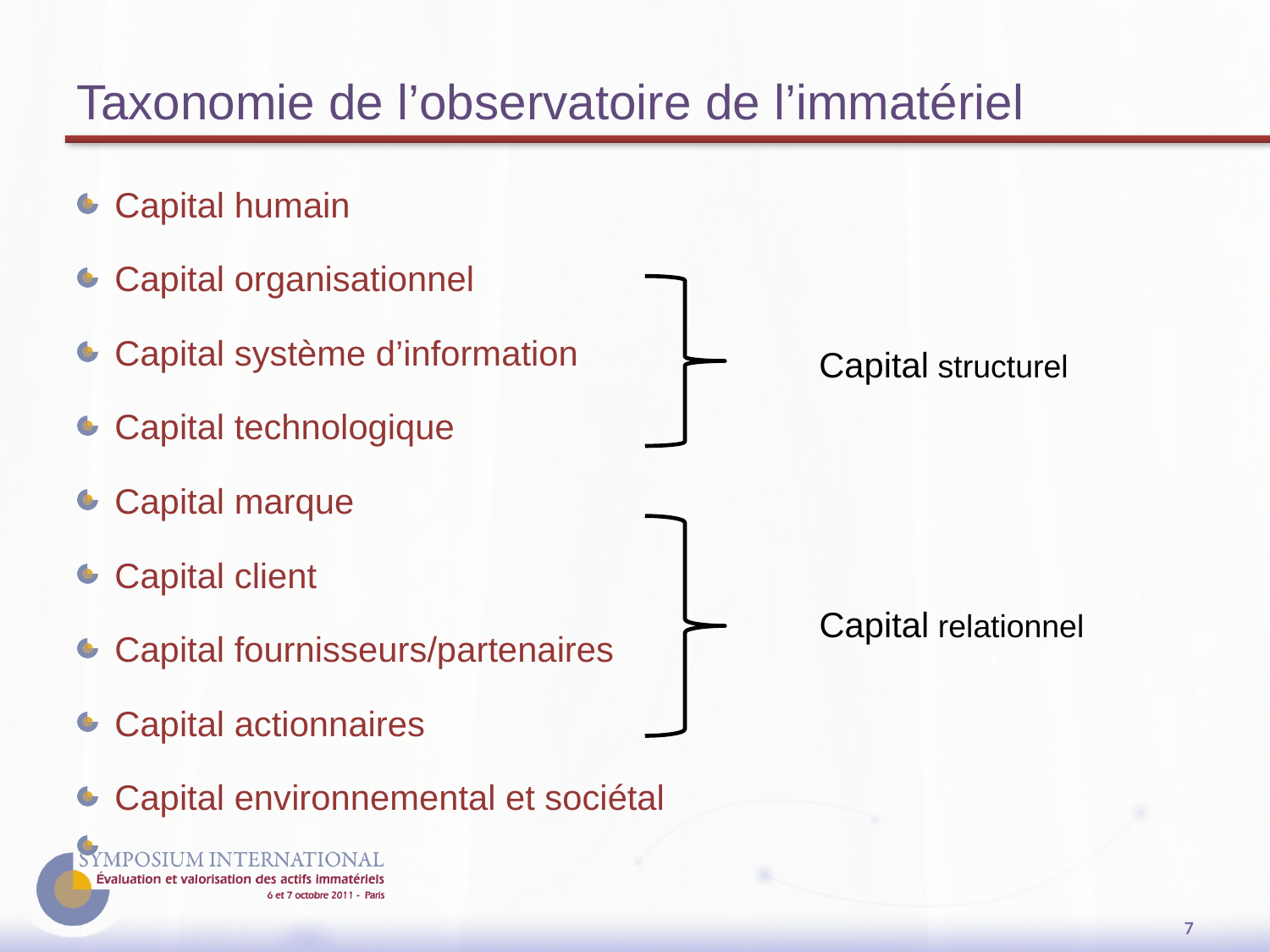

# Taxonomie de l’observatoire de l’immatériel
Capital humain
Capital organisationnel
Capital système d’information
Capital technologique
Capital marque
Capital client
Capital fournisseurs/partenaires
Capital actionnaires
Capital environnemental et sociétal

Capital structurel

Capital relationnel
7